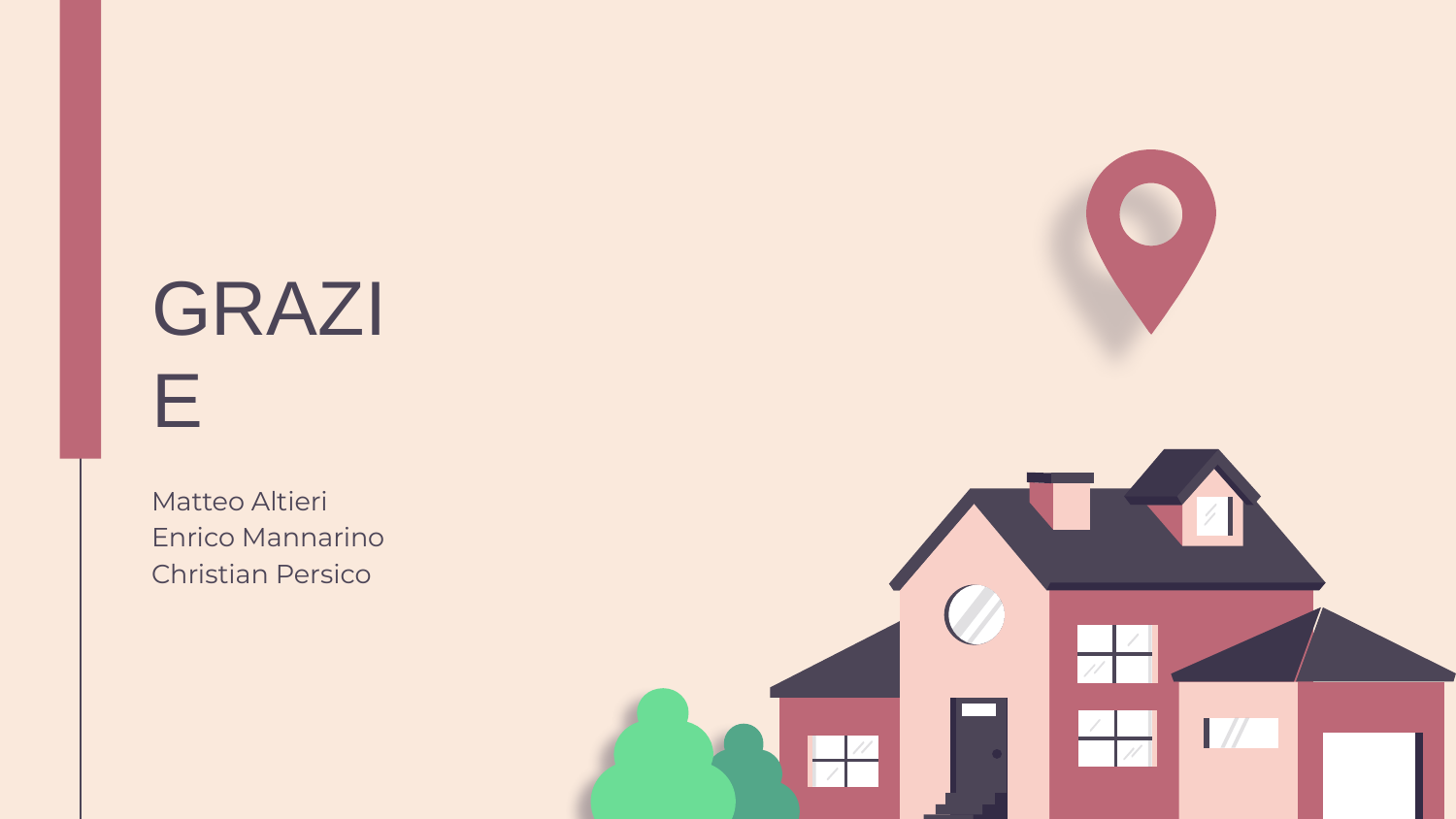

# GRAZIE
Matteo Altieri
Enrico Mannarino
Christian Persico